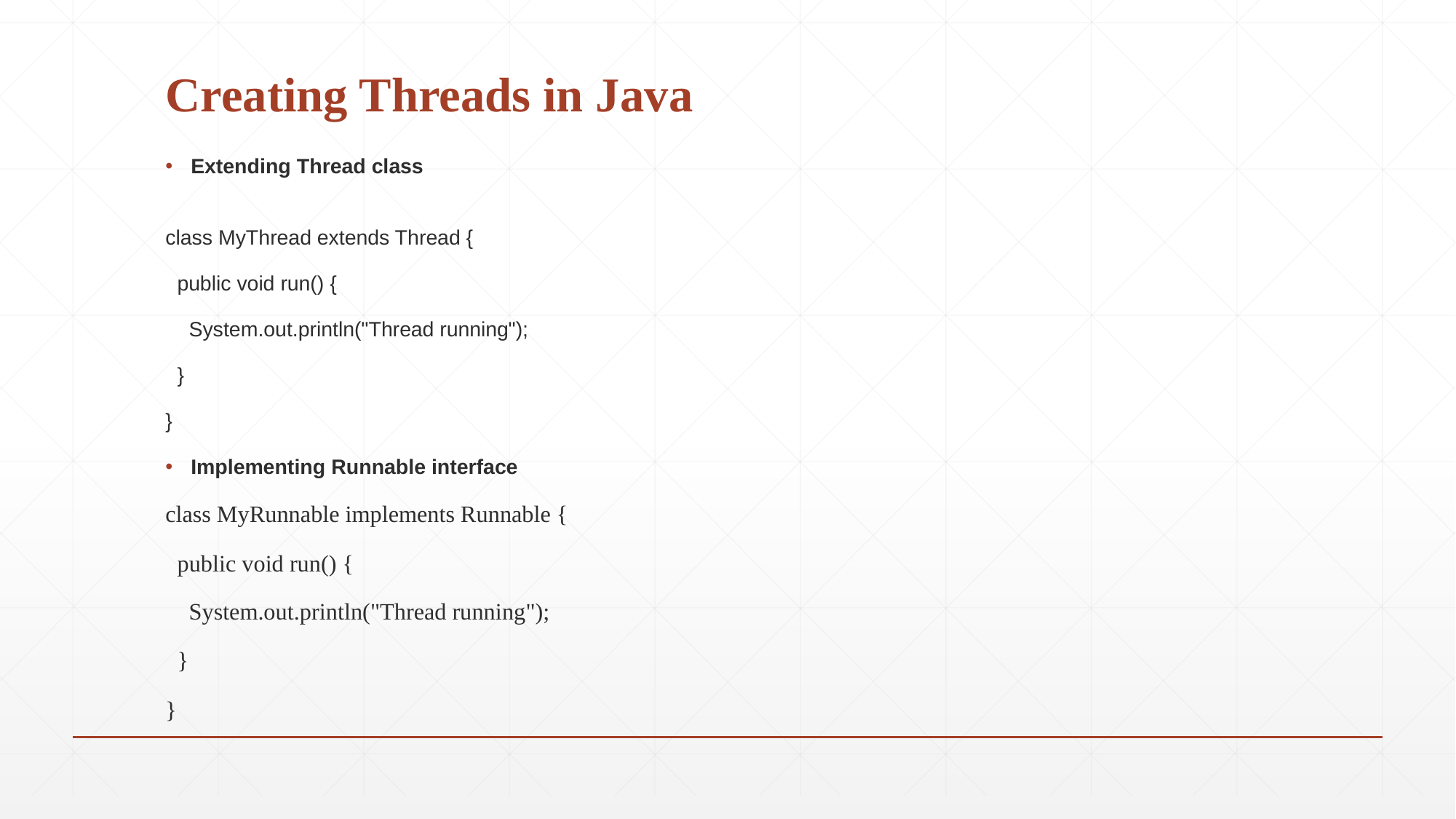

# Creating Threads in Java
Extending Thread class
class MyThread extends Thread {
  public void run() {
    System.out.println("Thread running");
  }
}
Implementing Runnable interface
class MyRunnable implements Runnable {
  public void run() {
    System.out.println("Thread running");
  }
}